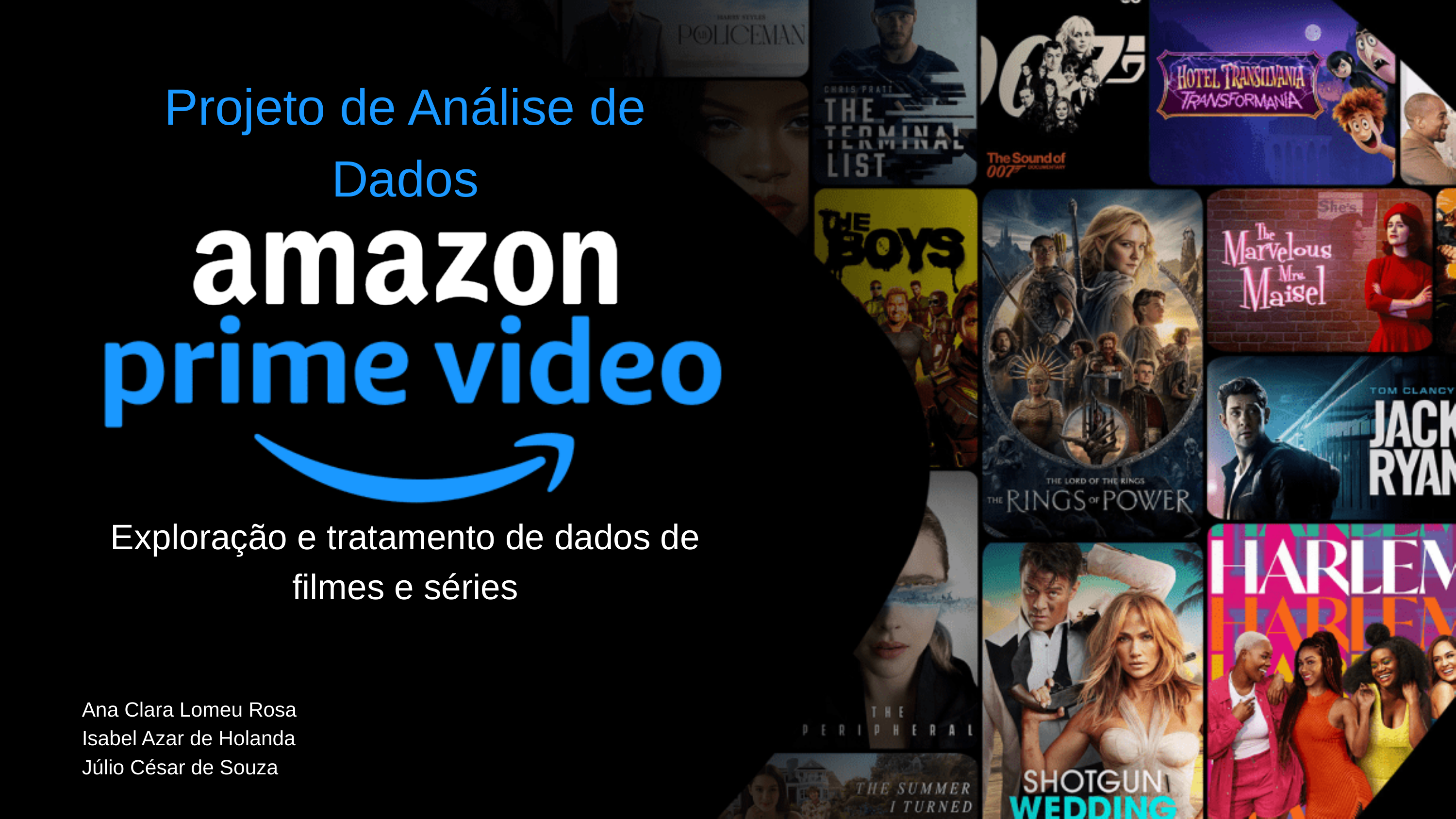

Projeto de Análise de Dados

Exploração e tratamento de dados de filmes e séries
Ana Clara Lomeu Rosa
Isabel Azar de Holanda
Júlio César de Souza